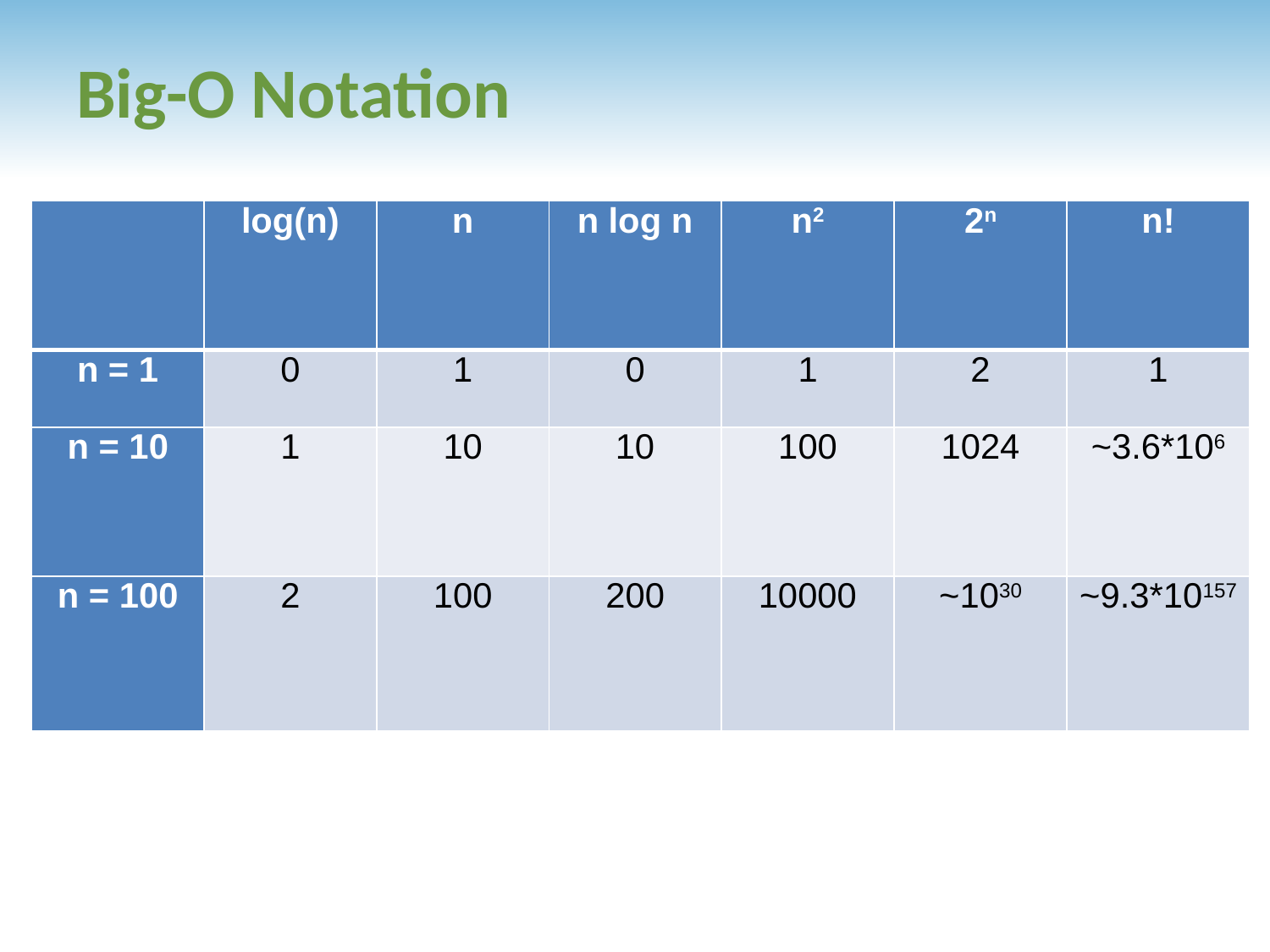

# Big-O Notation
|  | log(n) | n | n log n | n2 | 2n | n! |
| --- | --- | --- | --- | --- | --- | --- |
| n = 1 | 0 | 1 | 0 | 1 | 2 | 1 |
| n = 10 | 1 | 10 | 10 | 100 | 1024 | ~3.6\*106 |
| n = 100 | 2 | 100 | 200 | 10000 | ~1030 | ~9.3\*10157 |